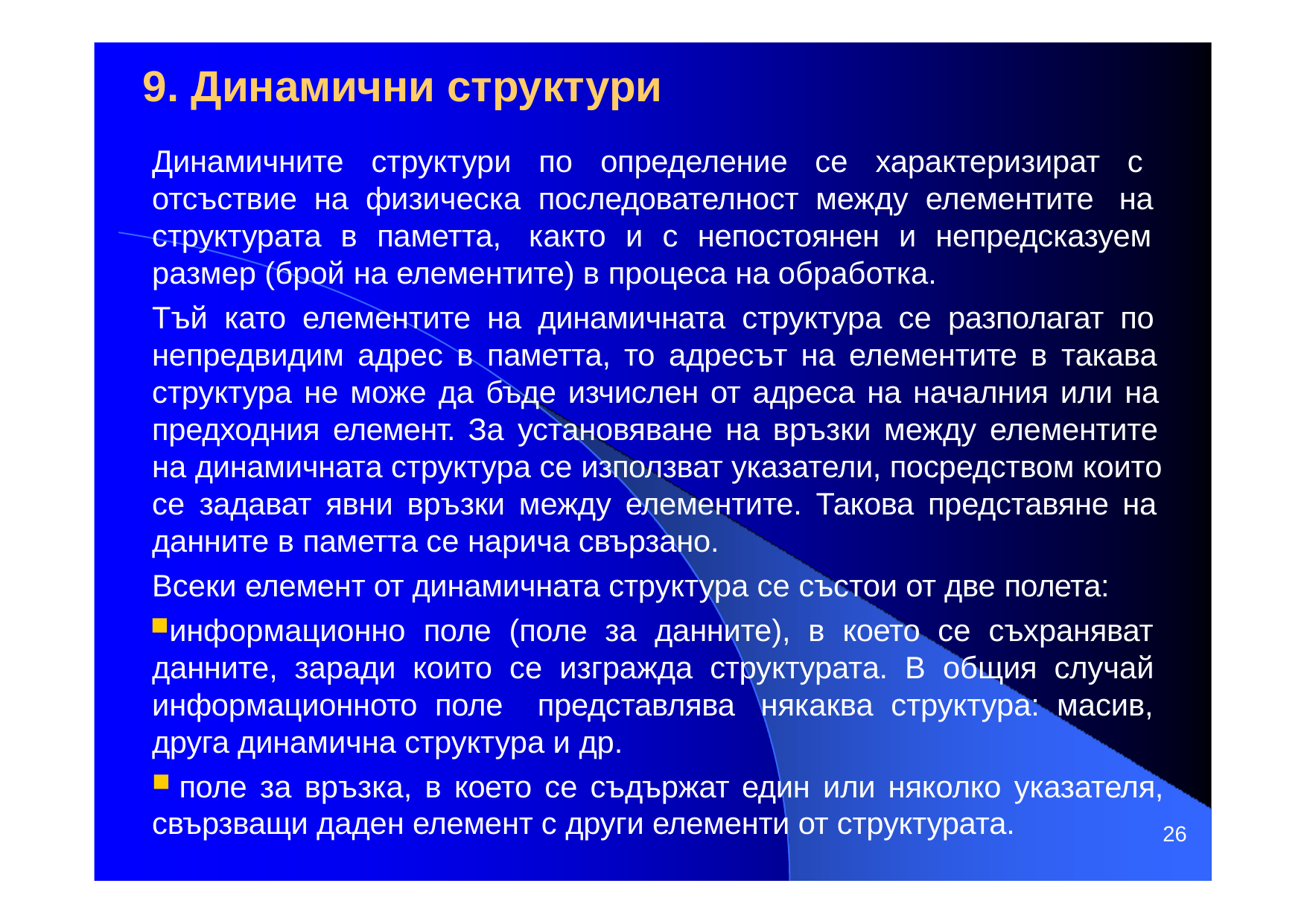

# 9. Динамични структури
Динамичните структури по определение се характеризират с  отсъствие на физическа последователност между елементите на  структурата в паметта, както и с непостоянен и непредсказуем  размер (брой на елементите) в процеса на обработка.
Тъй като елементите на динамичната структура се разполагат по  непредвидим адрес в паметта, то адресът на елементите в такава  структура не може да бъде изчислен от адреса на началния или на  предходния елемент. За установяване на връзки между елементите  на динамичната структура се използват указатели, посредством които  се задават явни връзки между елементите. Такова представяне на  данните в паметта се нарича свързано.
Всеки елемент от динамичната структура се състои от две полета:
информационно поле (поле за данните), в което се съхраняват  данните, заради които се изгражда структурата. В общия случай  информационното поле  представлява някаква структура: масив,  друга динамична структура и др.
поле за връзка, в което се съдържат един или няколко указателя,
свързващи даден елемент с други елементи от структурата.
26